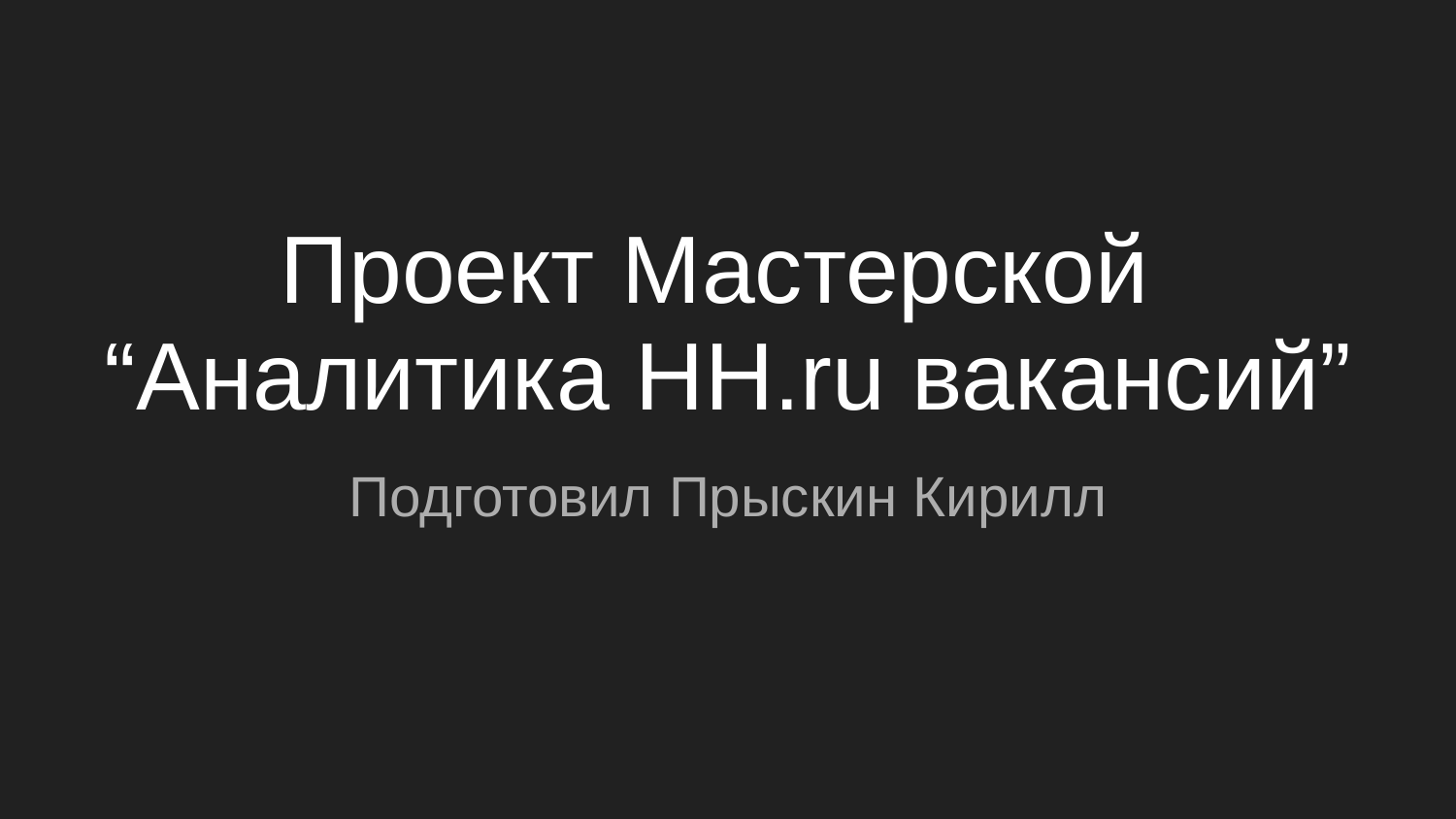

# Проект Мастерской
“Аналитика HH.ru вакансий”
Подготовил Прыскин Кирилл